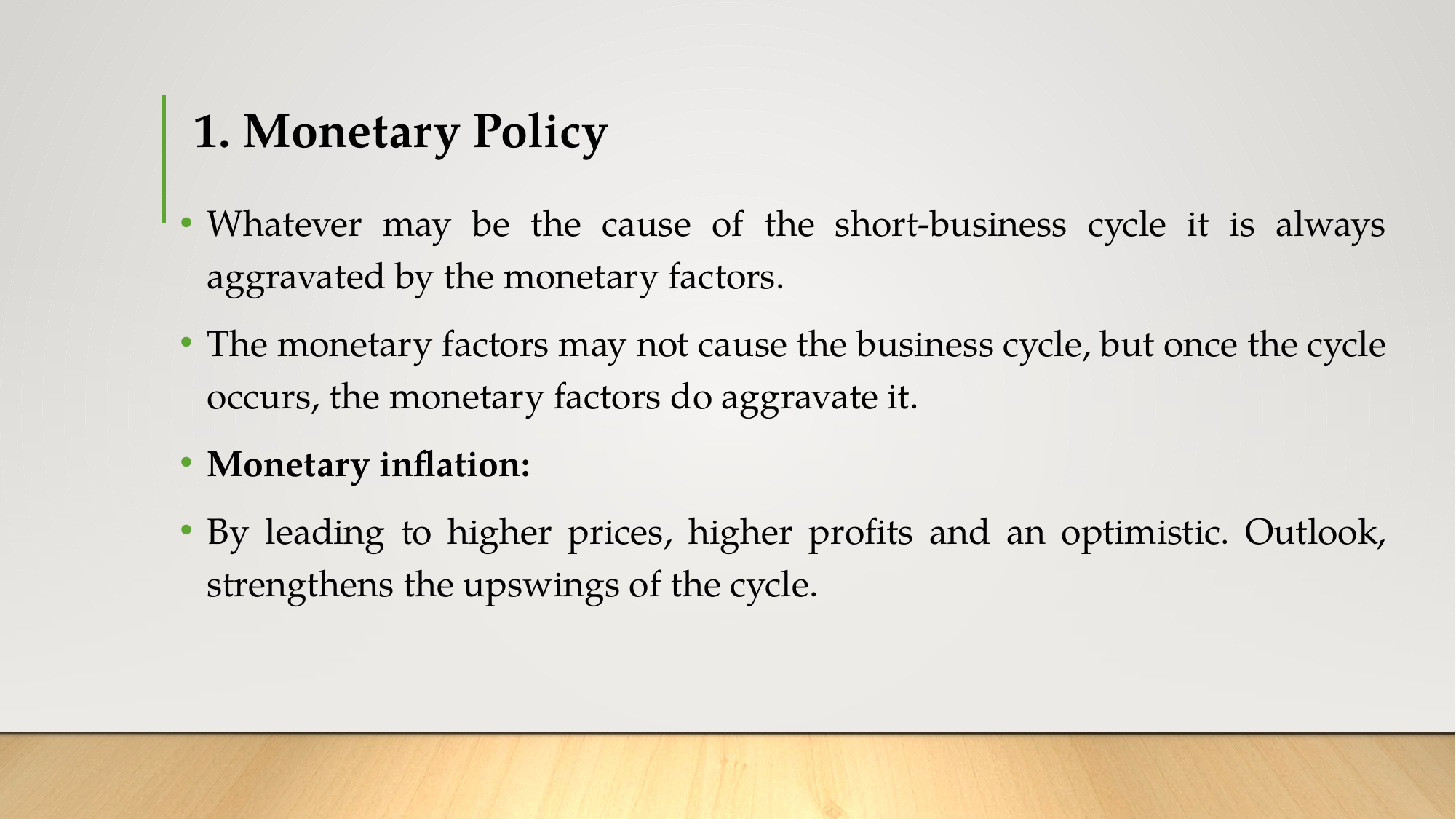

# 1. Monetary Policy
Whatever may be the cause of the short-business cycle it is always aggravated by the monetary factors.
The monetary factors may not cause the business cycle, but once the cycle occurs, the monetary factors do aggravate it.
Monetary inflation:
By leading to higher prices, higher profits and an optimistic. Outlook, strengthens the upswings of the cycle.